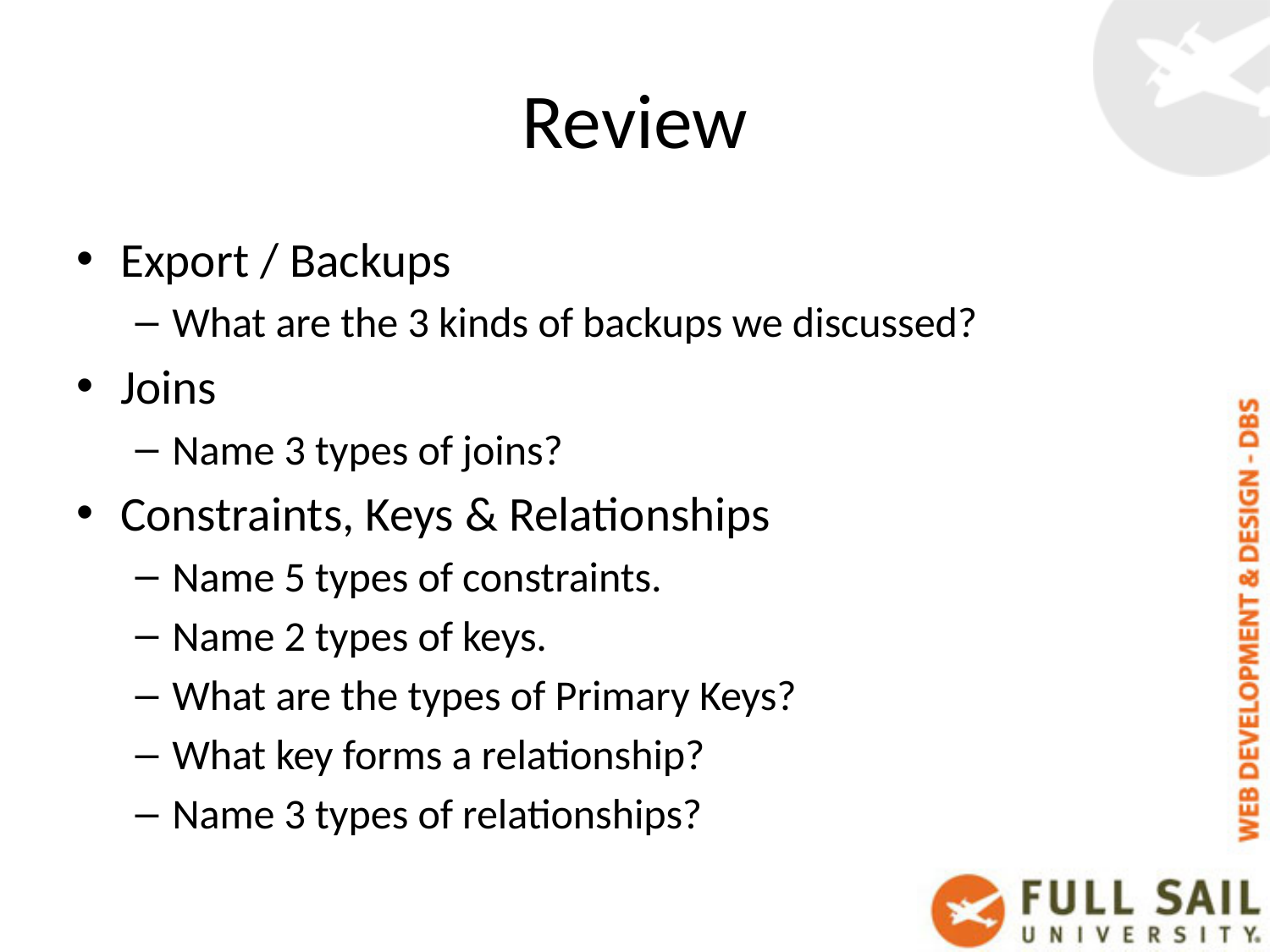

# Review
Export / Backups
What are the 3 kinds of backups we discussed?
Joins
Name 3 types of joins?
Constraints, Keys & Relationships
Name 5 types of constraints.
Name 2 types of keys.
What are the types of Primary Keys?
What key forms a relationship?
Name 3 types of relationships?